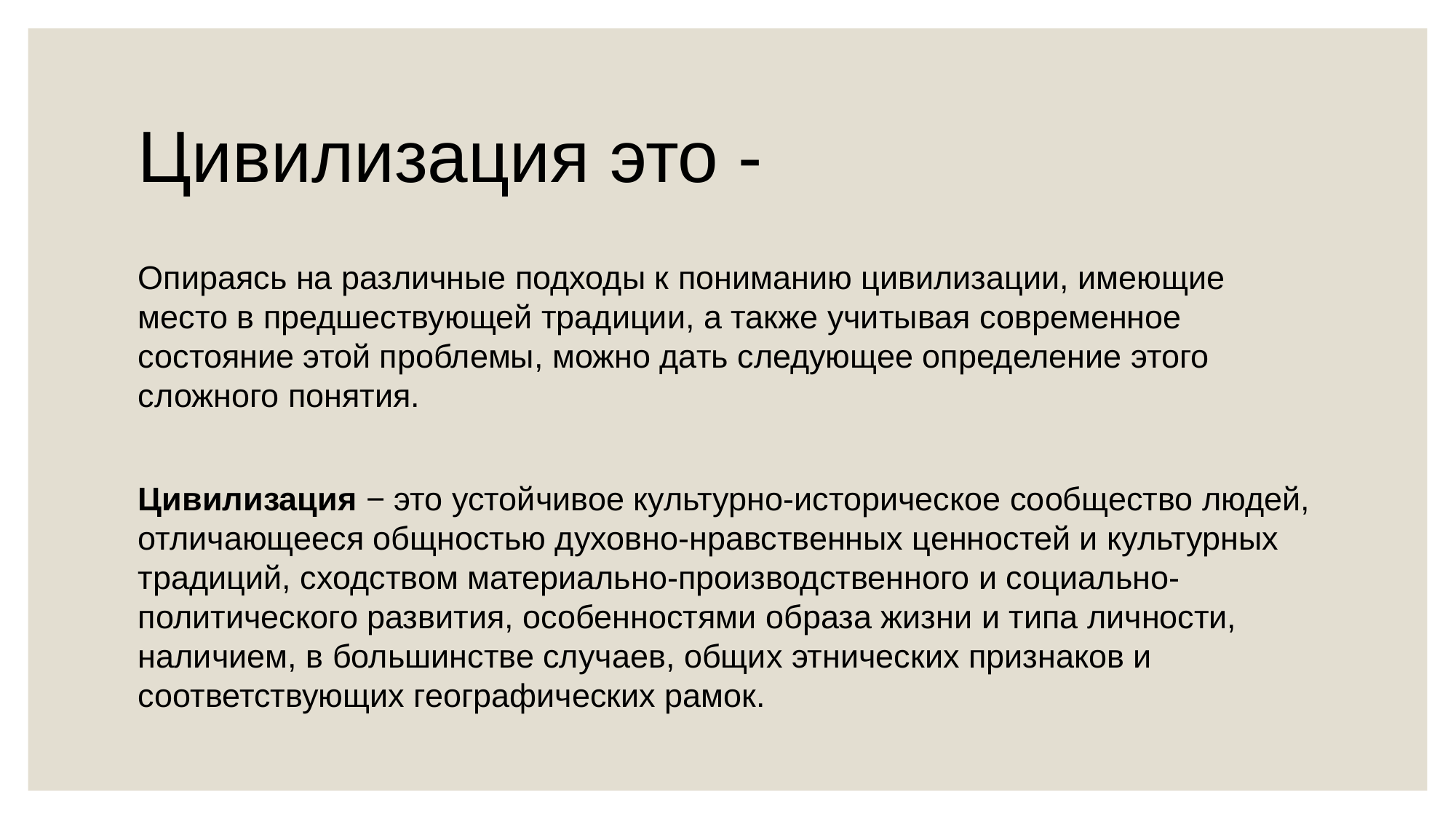

# Цивилизация это -
Опираясь на различные подходы к пониманию цивилизации, имеющие место в предшествующей традиции, а также учитывая современное состояние этой проблемы, можно дать следующее определение этого сложного понятия.

Цивилизация − это устойчивое культурно-историческое сообщество людей, отличающееся общностью духовно-нравственных ценностей и культурных традиций, сходством материально-производственного и социально-политического развития, особенностями образа жизни и типа личности, наличием, в большинстве случаев, общих этнических признаков и соответствующих географических рамок.